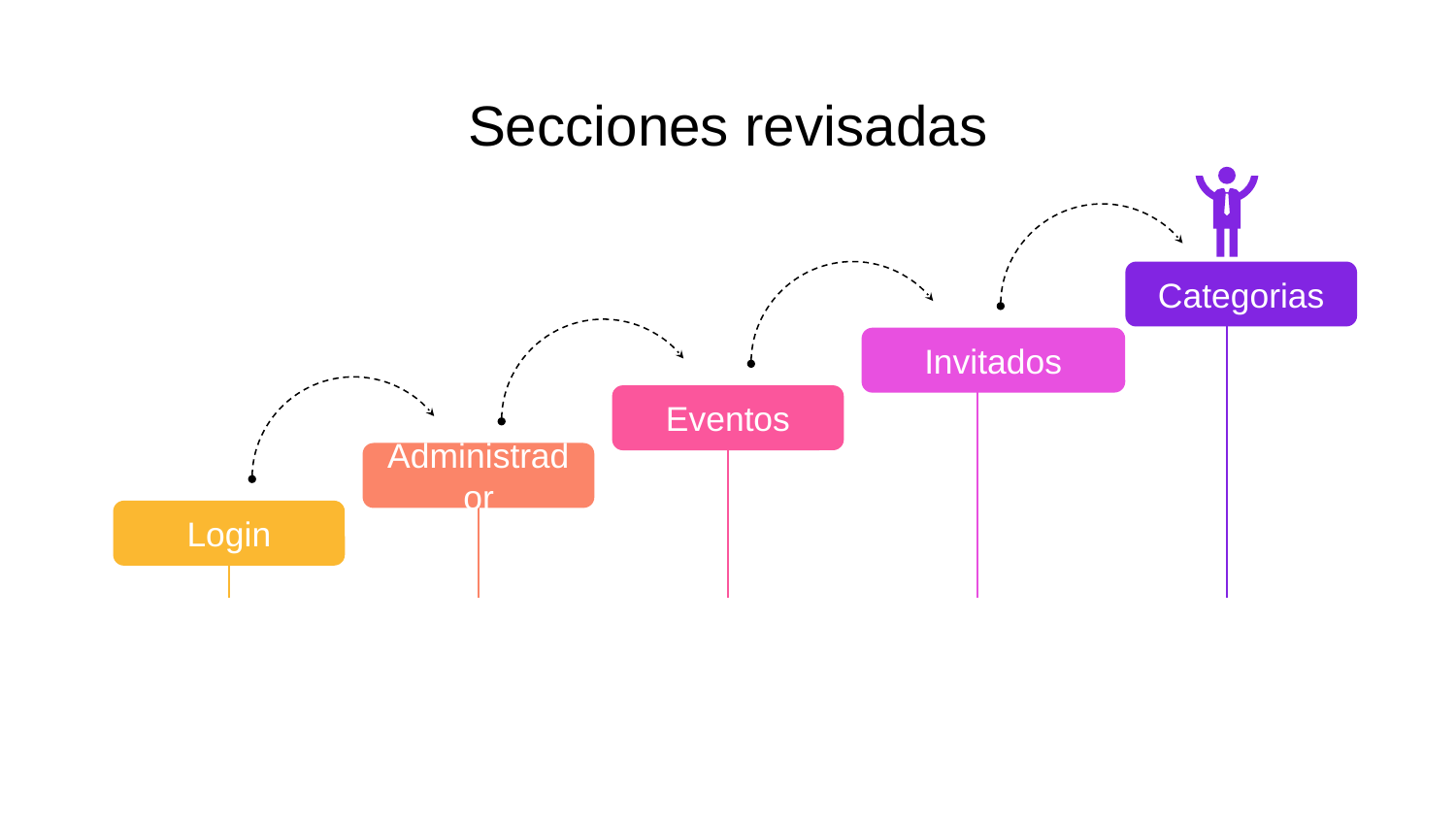

# Secciones revisadas

Categorias

Invitados

Eventos
Administrador
Login